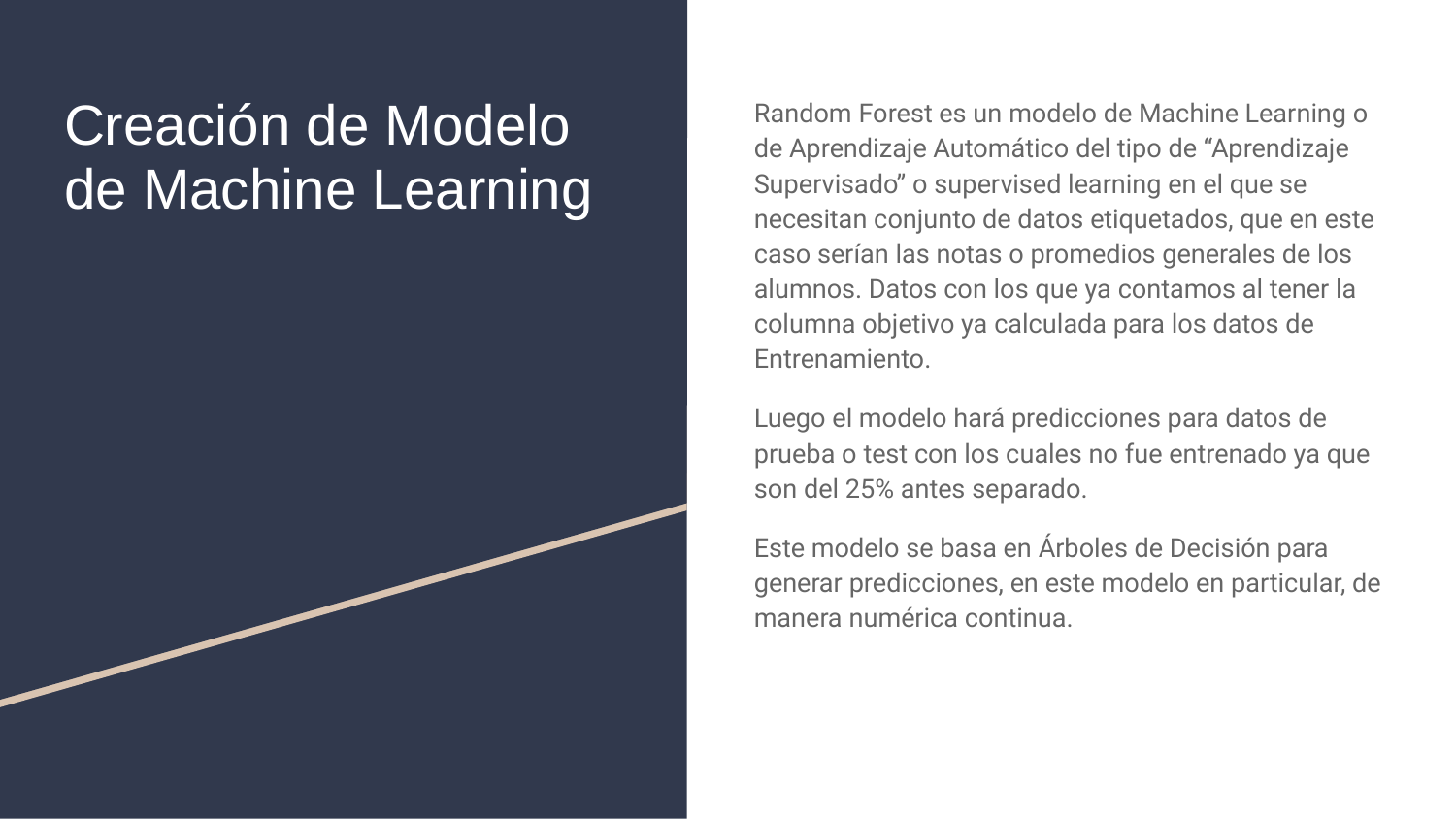

# Creación de Modelo de Machine Learning
Random Forest es un modelo de Machine Learning o de Aprendizaje Automático del tipo de “Aprendizaje Supervisado” o supervised learning en el que se necesitan conjunto de datos etiquetados, que en este caso serían las notas o promedios generales de los alumnos. Datos con los que ya contamos al tener la columna objetivo ya calculada para los datos de Entrenamiento.
Luego el modelo hará predicciones para datos de prueba o test con los cuales no fue entrenado ya que son del 25% antes separado.
Este modelo se basa en Árboles de Decisión para generar predicciones, en este modelo en particular, de manera numérica continua.